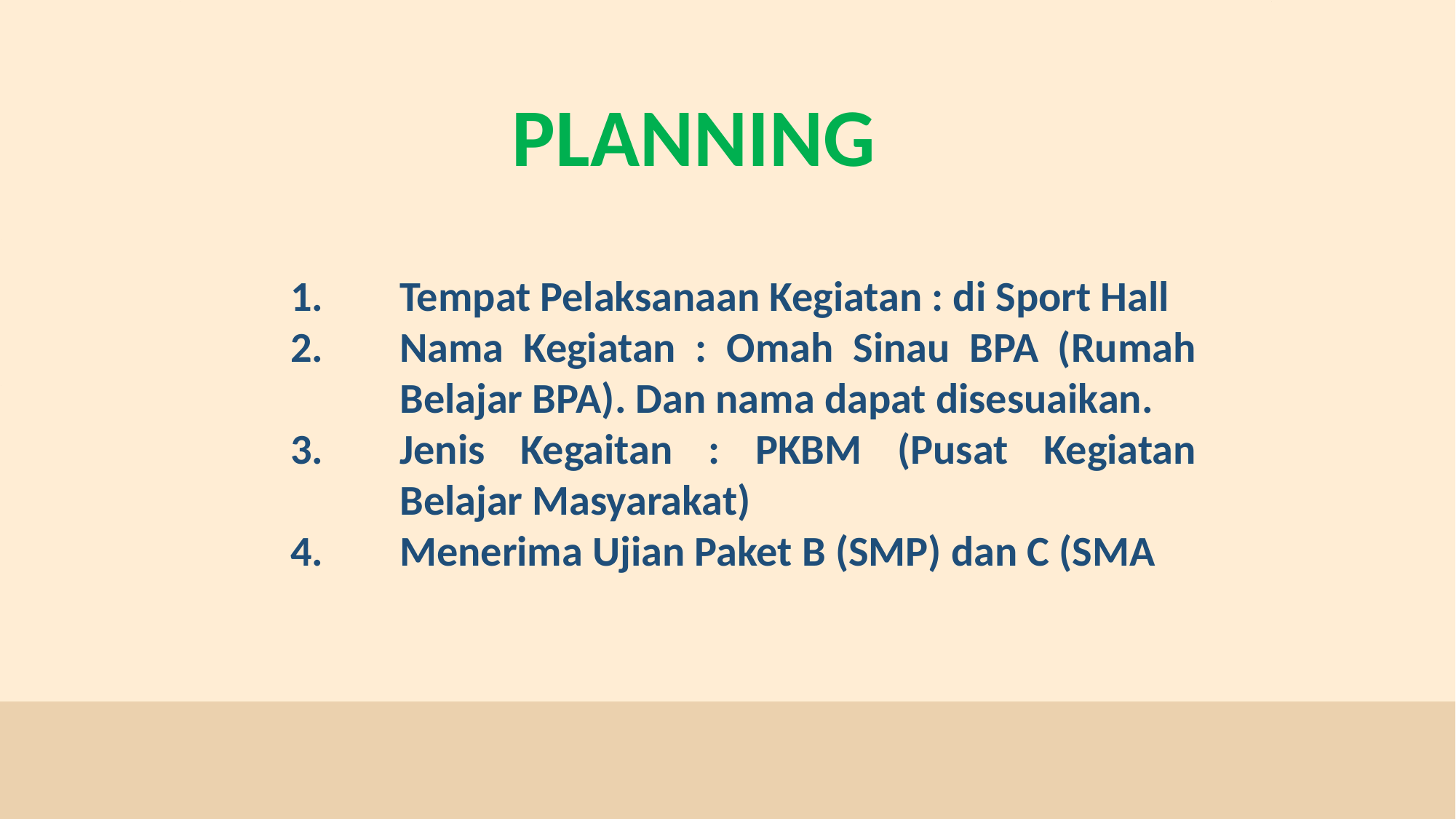

PLANNING
Tempat Pelaksanaan Kegiatan : di Sport Hall
Nama Kegiatan : Omah Sinau BPA (Rumah Belajar BPA). Dan nama dapat disesuaikan.
Jenis Kegaitan : PKBM (Pusat Kegiatan Belajar Masyarakat)
Menerima Ujian Paket B (SMP) dan C (SMA